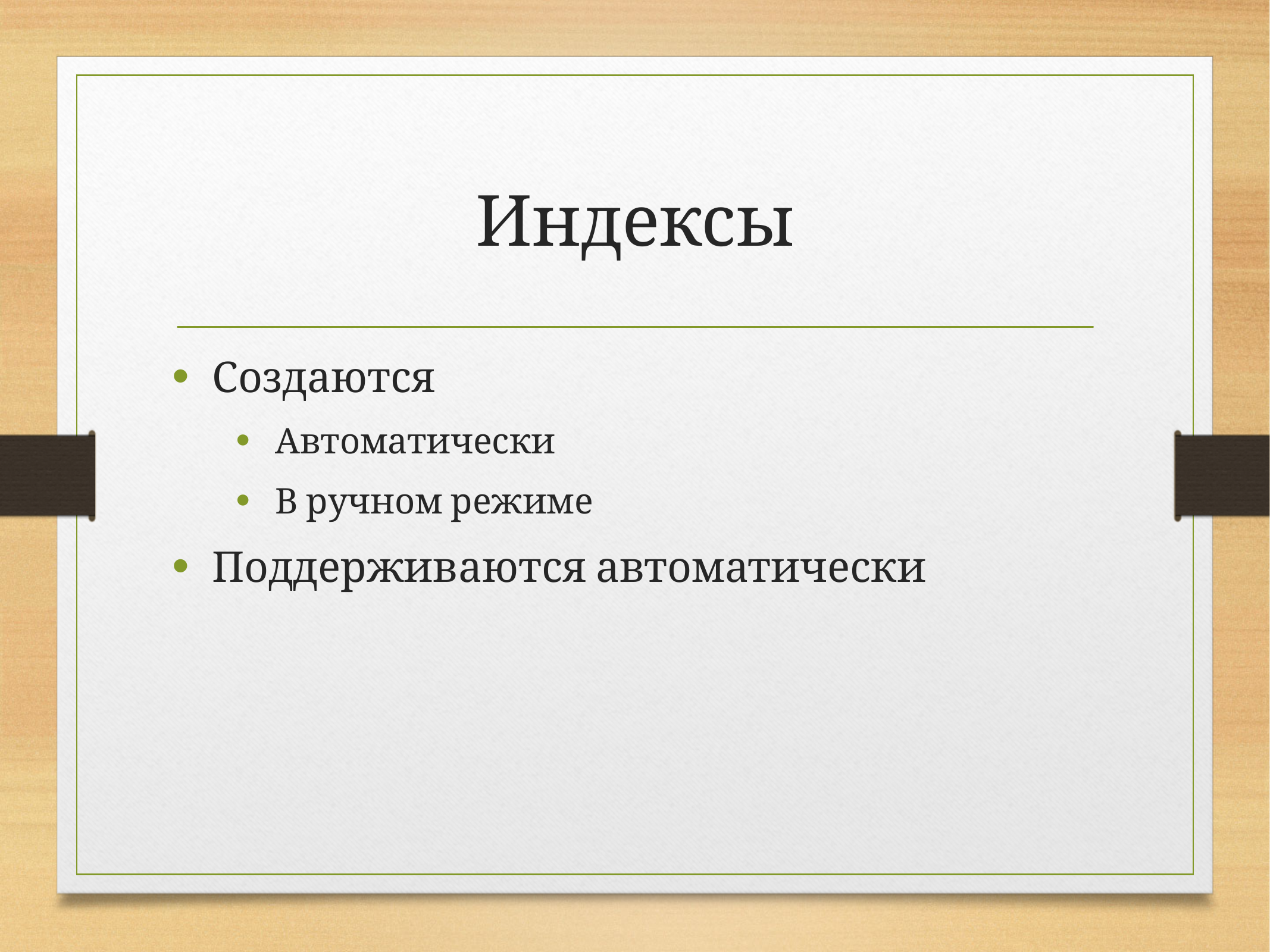

# Индексы
Создаются
Автоматически
В ручном режиме
Поддерживаются автоматически